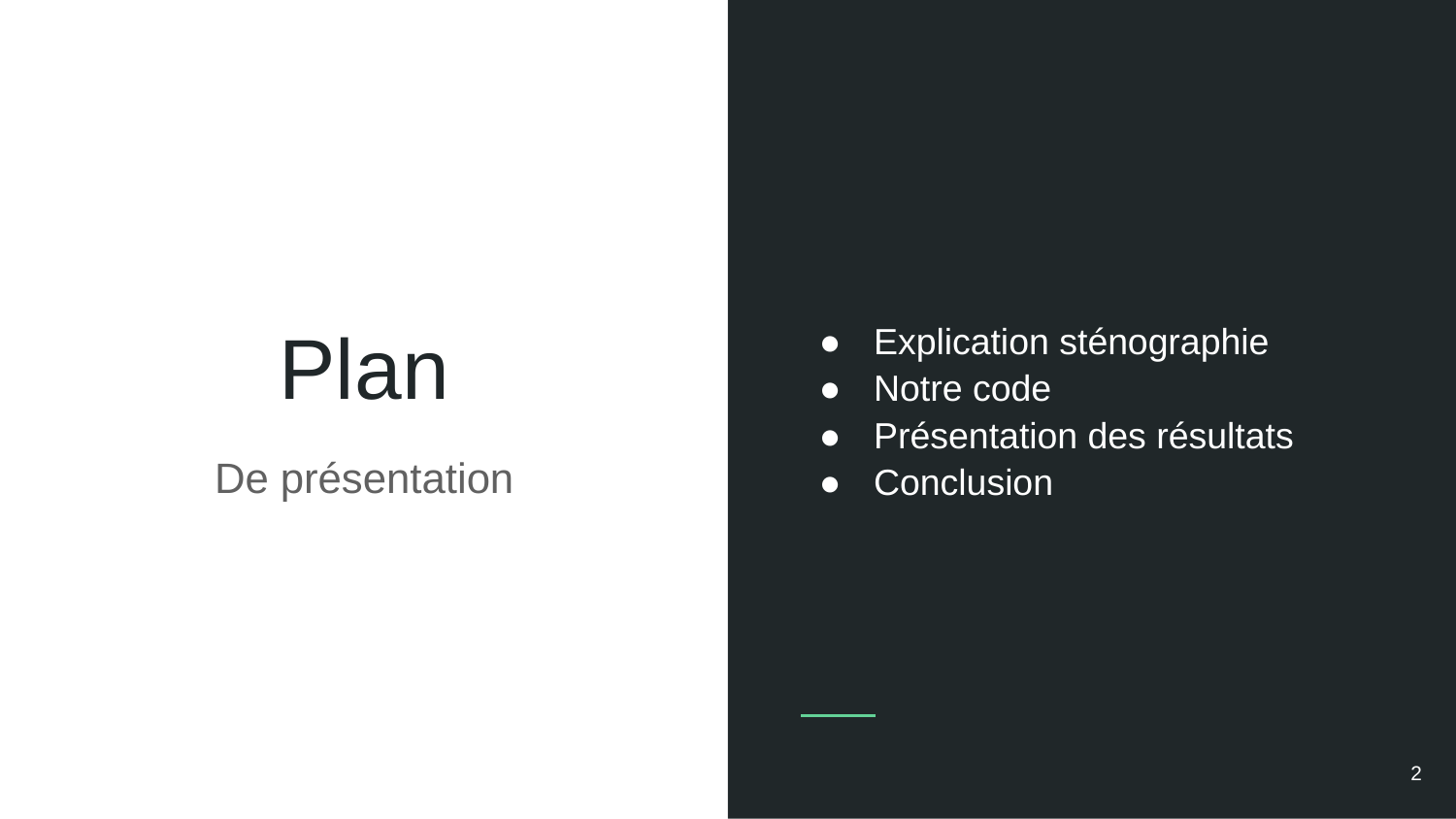

Explication sténographie
Notre code
Présentation des résultats
Conclusion
# Plan
De présentation
2